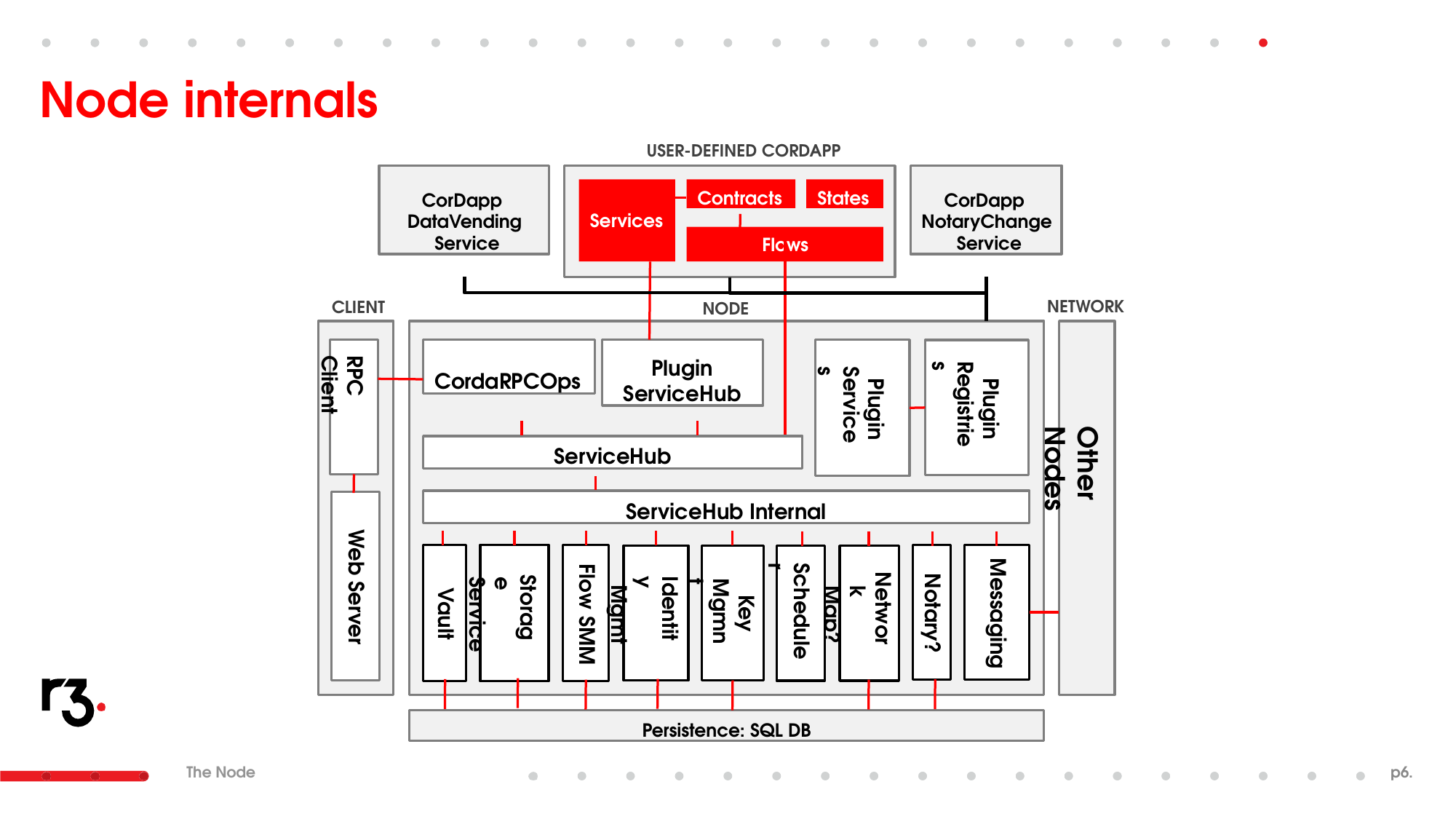

# Node internals
USER-DEFINED CORDAPP

CorDapp  DataVending  Service

CorDapp  NotaryChange  Service

Contracts
States

Services

Flows

NETWORK
CLIENT
NODE

CordaRPCOps
Plugin  ServiceHub
RPC Client
Plugin  Registries
Plugin  Services
Other Nodes
ServiceHub

ServiceHub Internal
Web Server

Messaging
Scheduler
Flow SMM
Network  Map?
Notary?
Storage  Service
Identity
Mgmt
Key  Mgmnt
Vault
Persistence: SQL DB
The Node
p6.